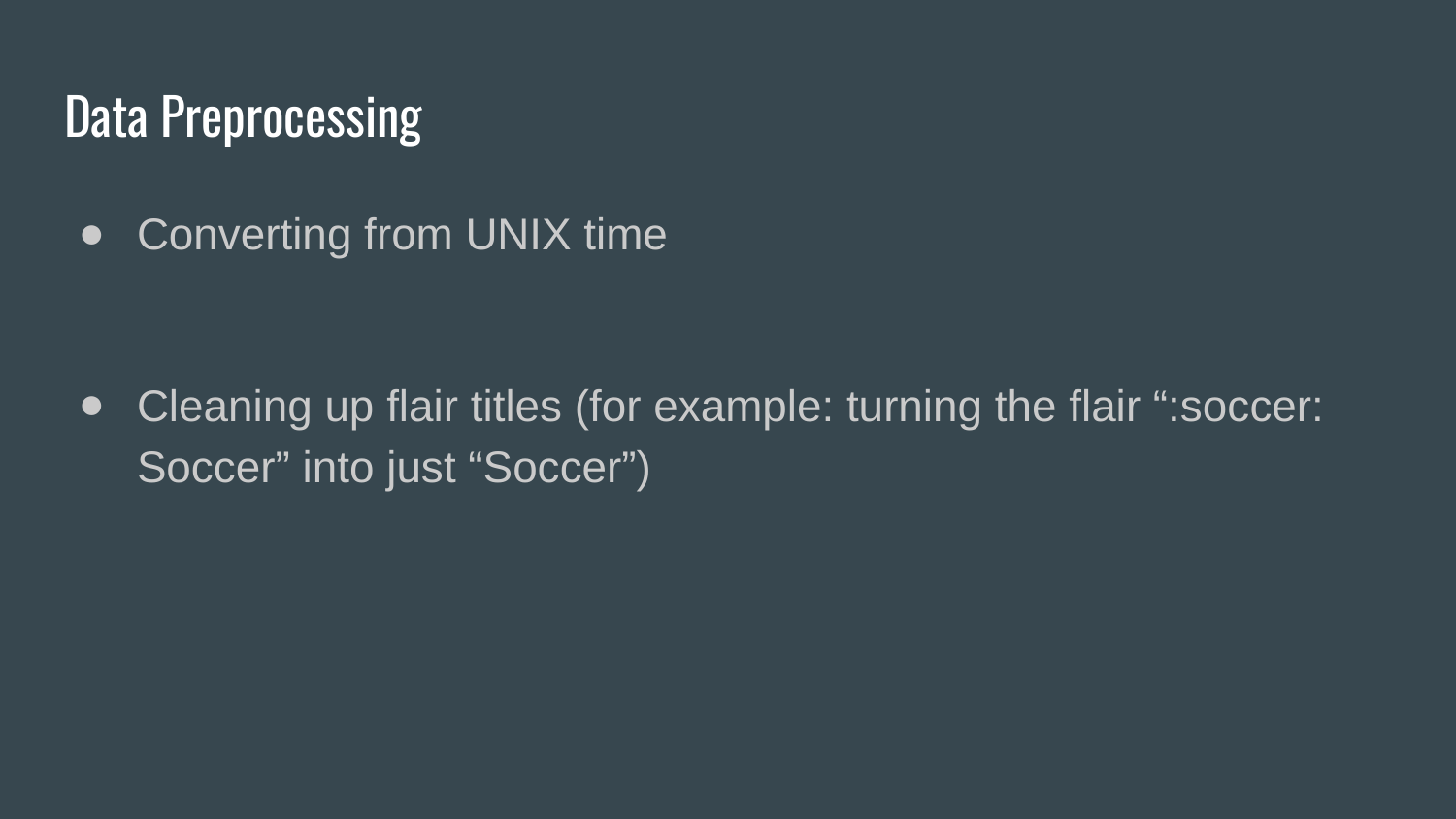

# Data Preprocessing
Converting from UNIX time

Cleaning up flair titles (for example: turning the flair “:soccer: Soccer” into just “Soccer”)